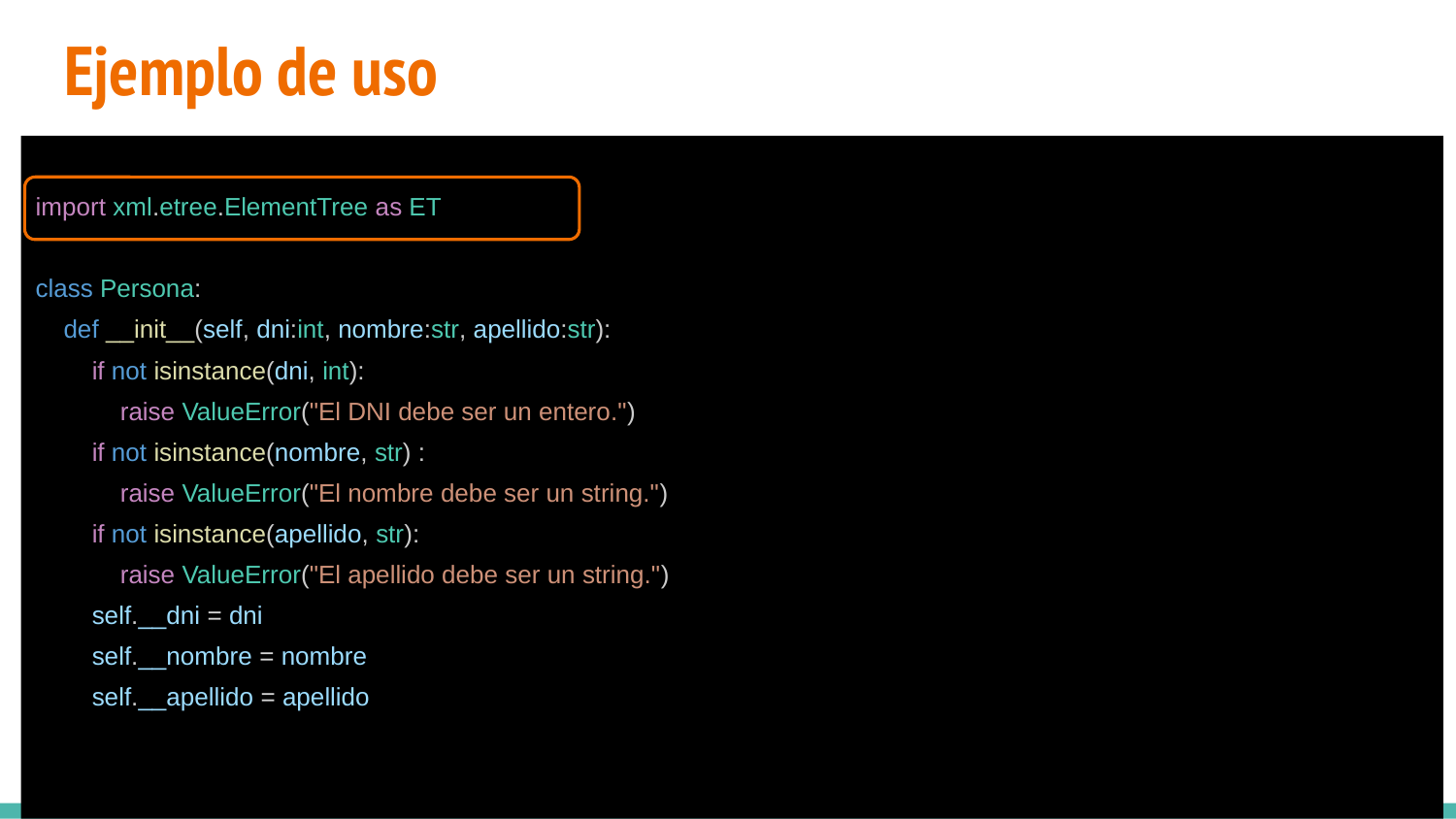

# Ejemplo de uso

import xml.etree.ElementTree as ET

class Persona:
    def __init__(self, dni:int, nombre:str, apellido:str):
        if not isinstance(dni, int):
            raise ValueError("El DNI debe ser un entero.")
        if not isinstance(nombre, str) :
            raise ValueError("El nombre debe ser un string.")
        if not isinstance(apellido, str):
            raise ValueError("El apellido debe ser un string.")
        self.__dni = dni
        self.__nombre = nombre
        self.__apellido = apellido